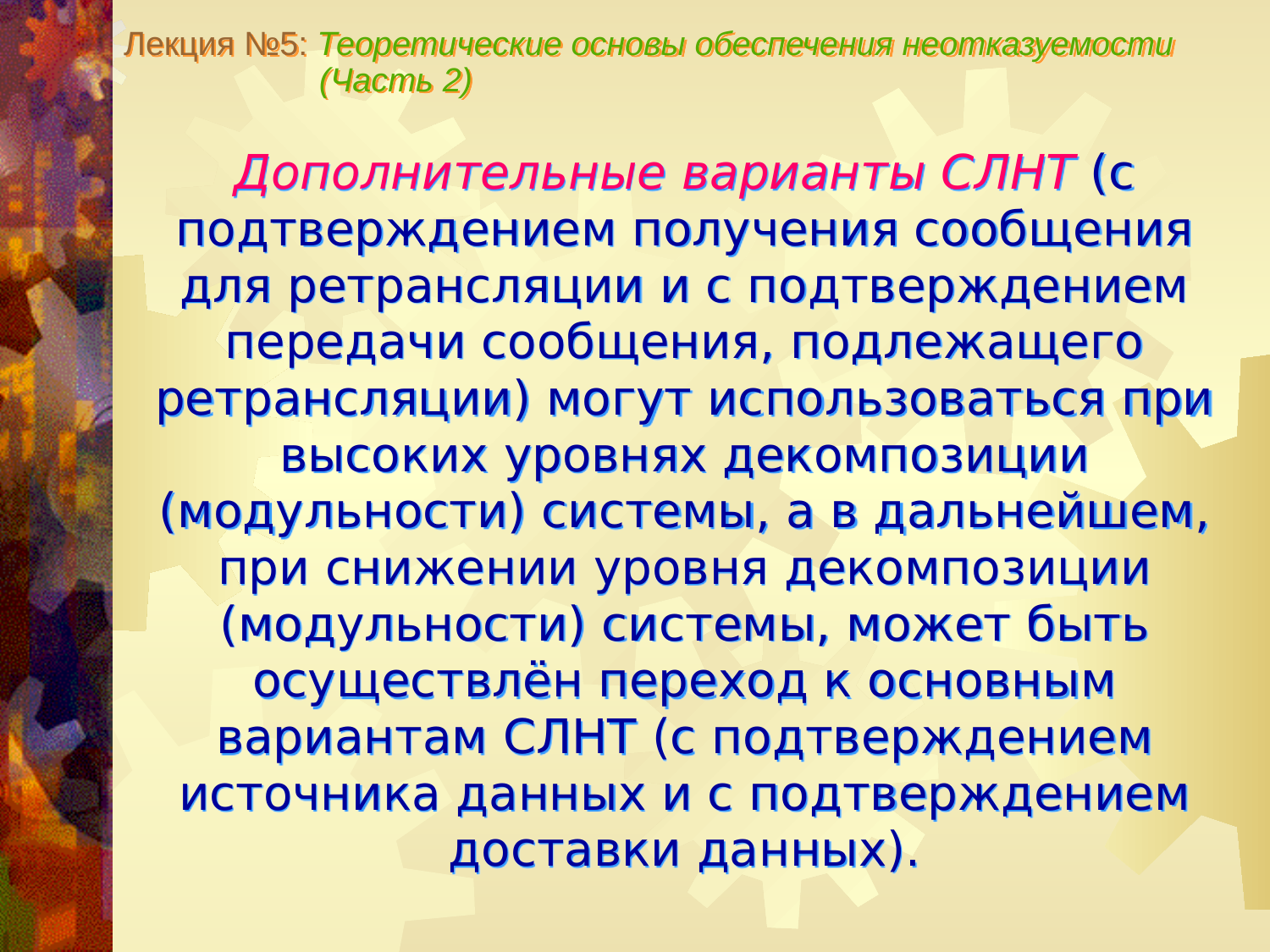

Лекция №5: Теоретические основы обеспечения неотказуемости
                       (Часть 2)
Дополнительные варианты СЛНТ (с подтверждением получения сообщения для ретрансляции и с подтверждением передачи сообщения, подлежащего ретрансляции) могут использоваться при высоких уровнях декомпозиции (модульности) системы, а в дальнейшем, при снижении уровня декомпозиции (модульности) системы, может быть осуществлён переход к основным вариантам СЛНТ (с подтверждением источника данных и с подтверждением доставки данных).